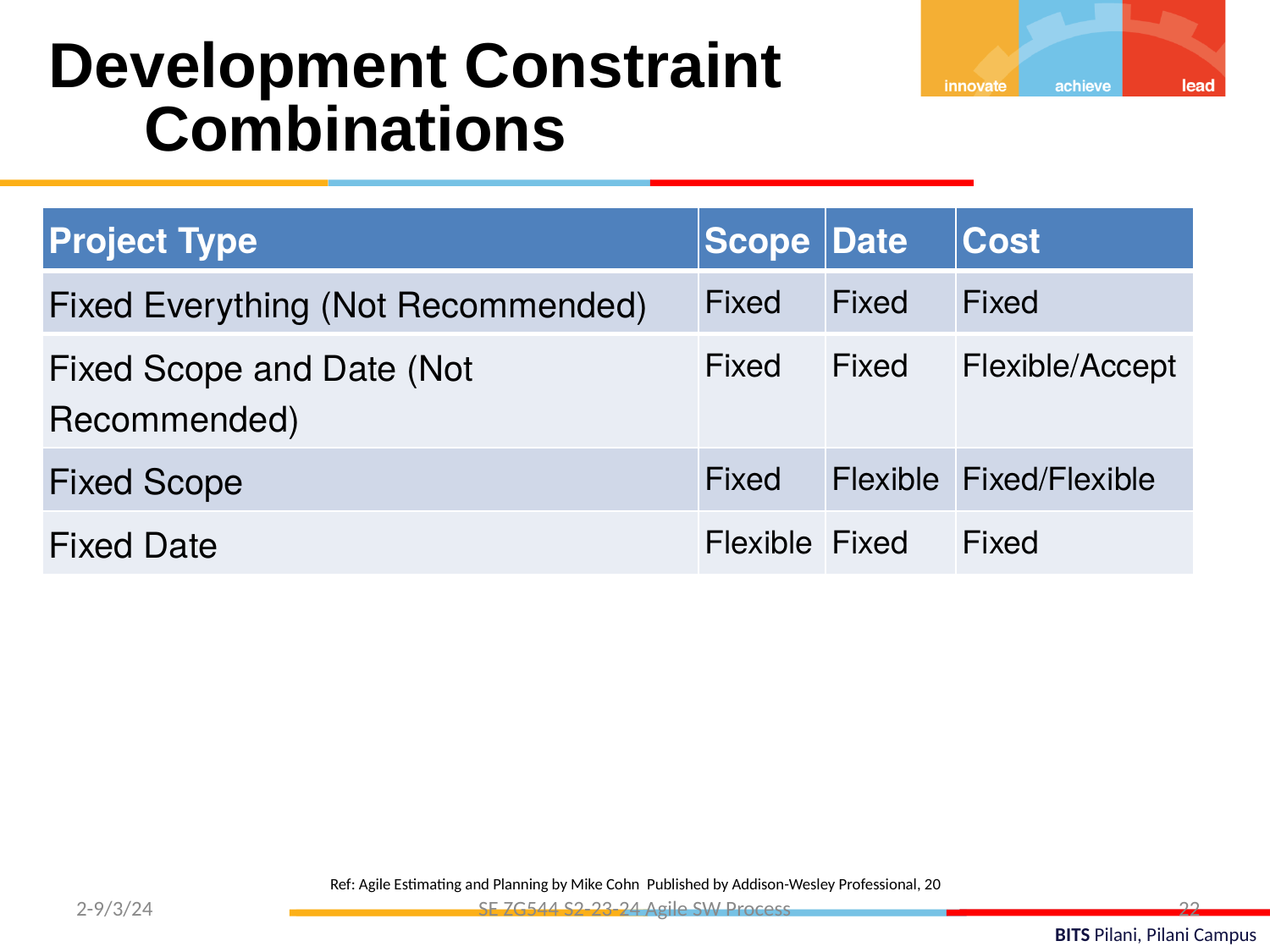

Development Constraint Combinations
| Project Type | Scope | Date | Cost |
| --- | --- | --- | --- |
| Fixed Everything (Not Recommended) | Fixed | Fixed | Fixed |
| Fixed Scope and Date (Not Recommended) | Fixed | Fixed | Flexible/Accept |
| Fixed Scope | Fixed | Flexible | Fixed/Flexible |
| Fixed Date | Flexible | Fixed | Fixed |
Ref: Agile Estimating and Planning by Mike Cohn  Published by Addison-Wesley Professional, 20
2-9/3/24
SE ZG544 S2-23-24 Agile SW Process
22